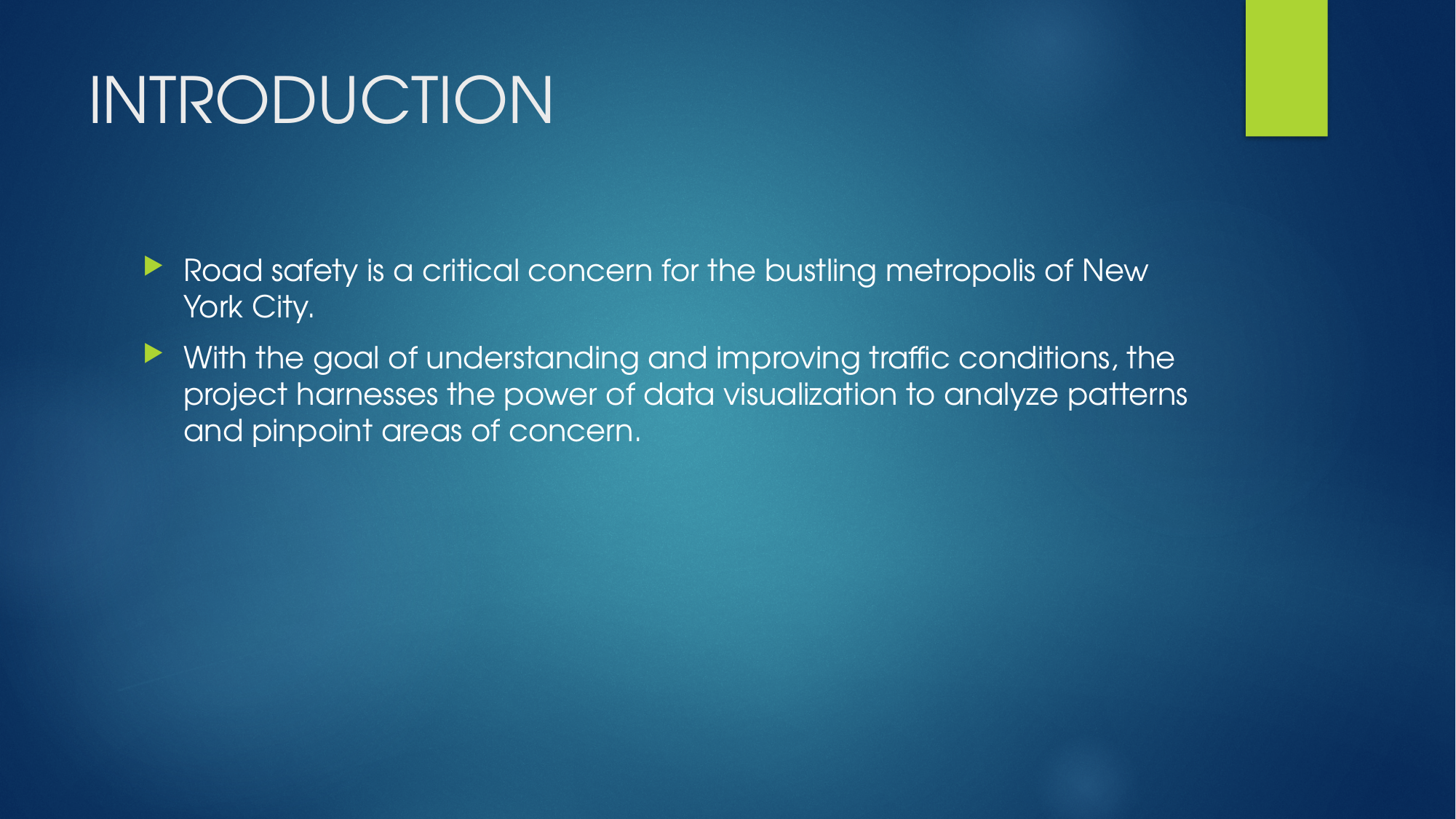

# INTRODUCTION
Road safety is a critical concern for the bustling metropolis of New York City.
With the goal of understanding and improving traffic conditions, the project harnesses the power of data visualization to analyze patterns and pinpoint areas of concern.